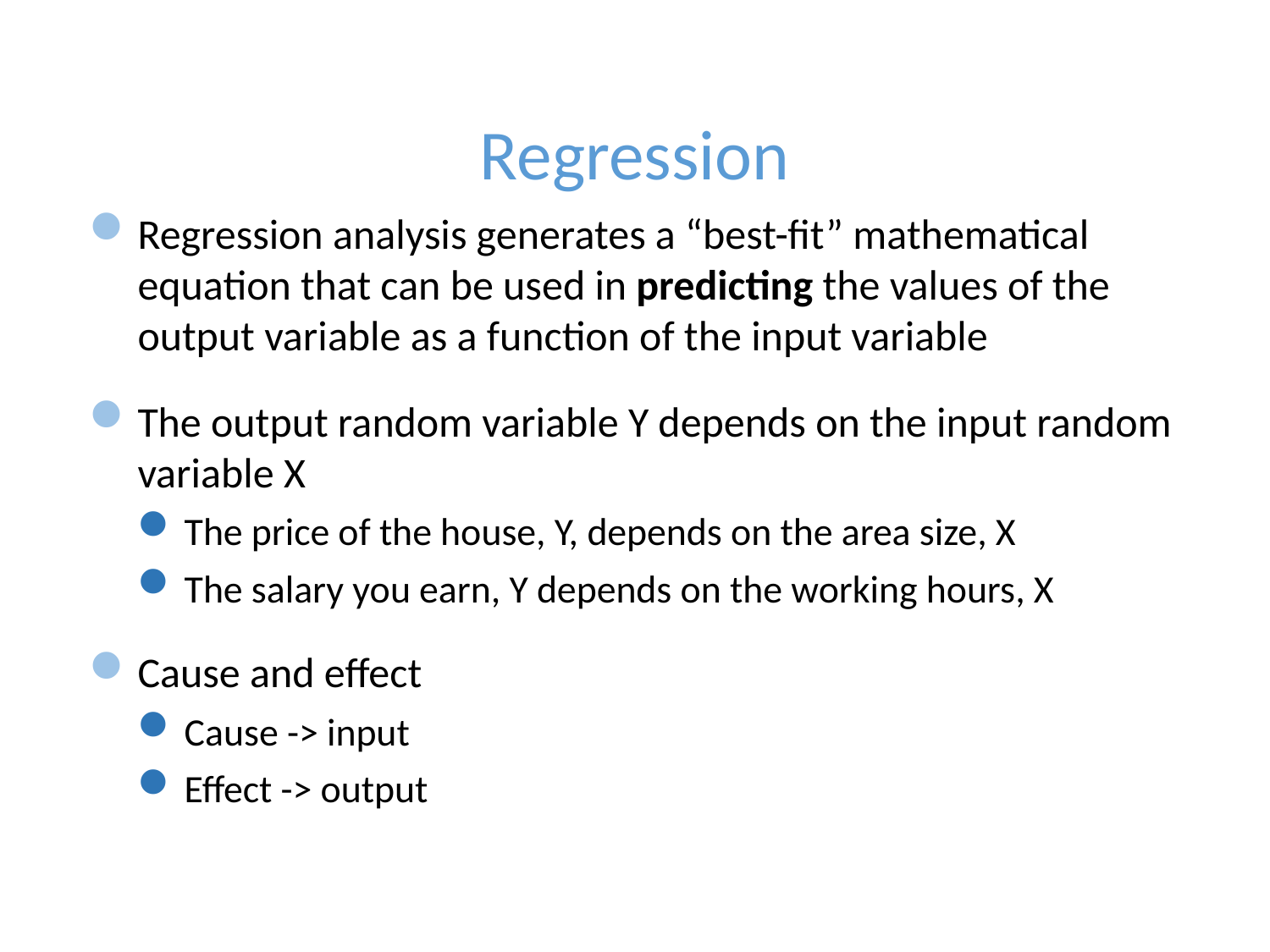

Regression
Regression analysis generates a “best-fit” mathematical equation that can be used in predicting the values of the output variable as a function of the input variable
The output random variable Y depends on the input random variable X
The price of the house, Y, depends on the area size, X
The salary you earn, Y depends on the working hours, X
Cause and effect
Cause -> input
Effect -> output